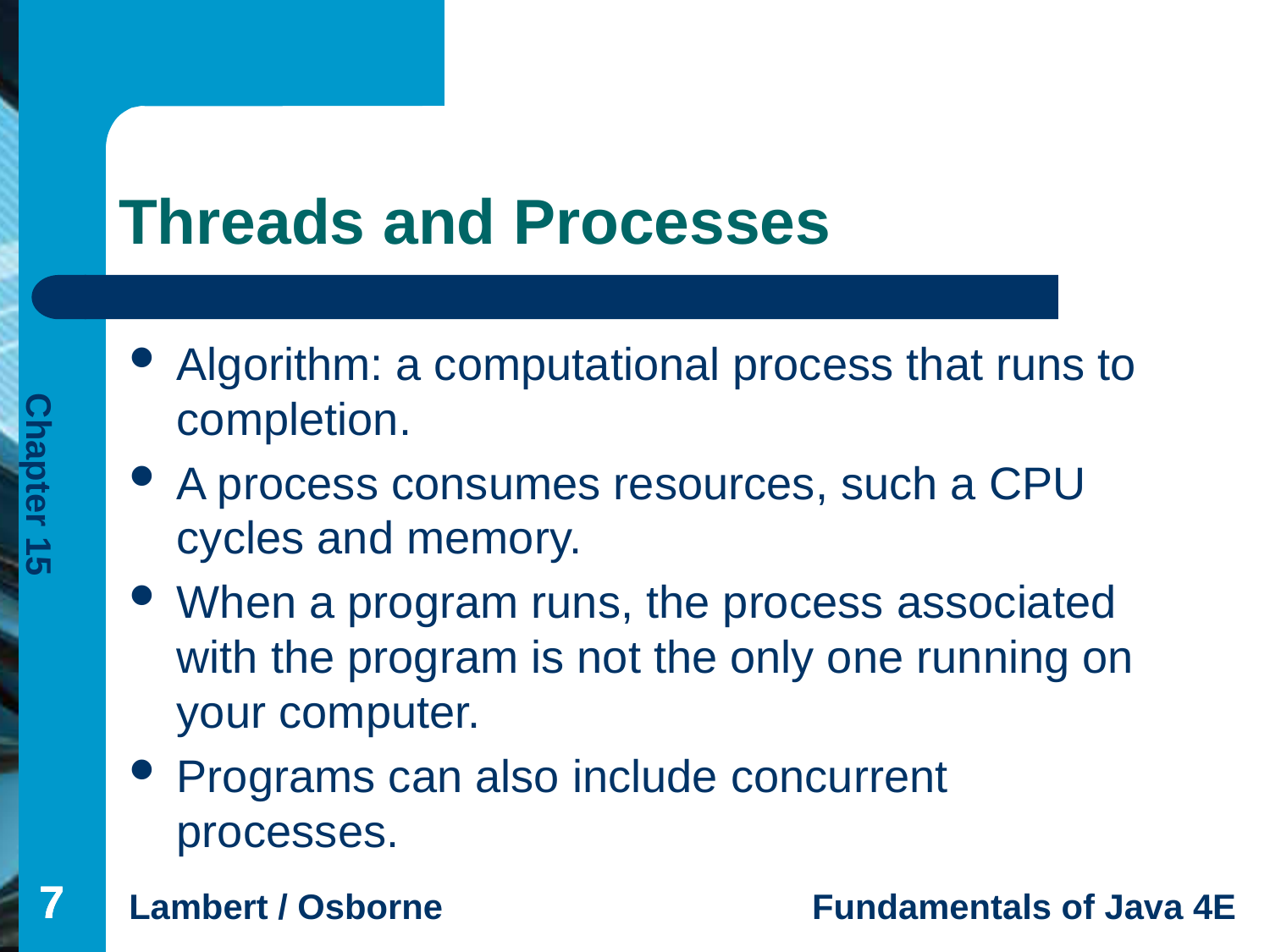

# Threads and Processes
Algorithm: a computational process that runs to completion.
A process consumes resources, such a CPU cycles and memory.
When a program runs, the process associated with the program is not the only one running on your computer.
Programs can also include concurrent processes.
7
7
7